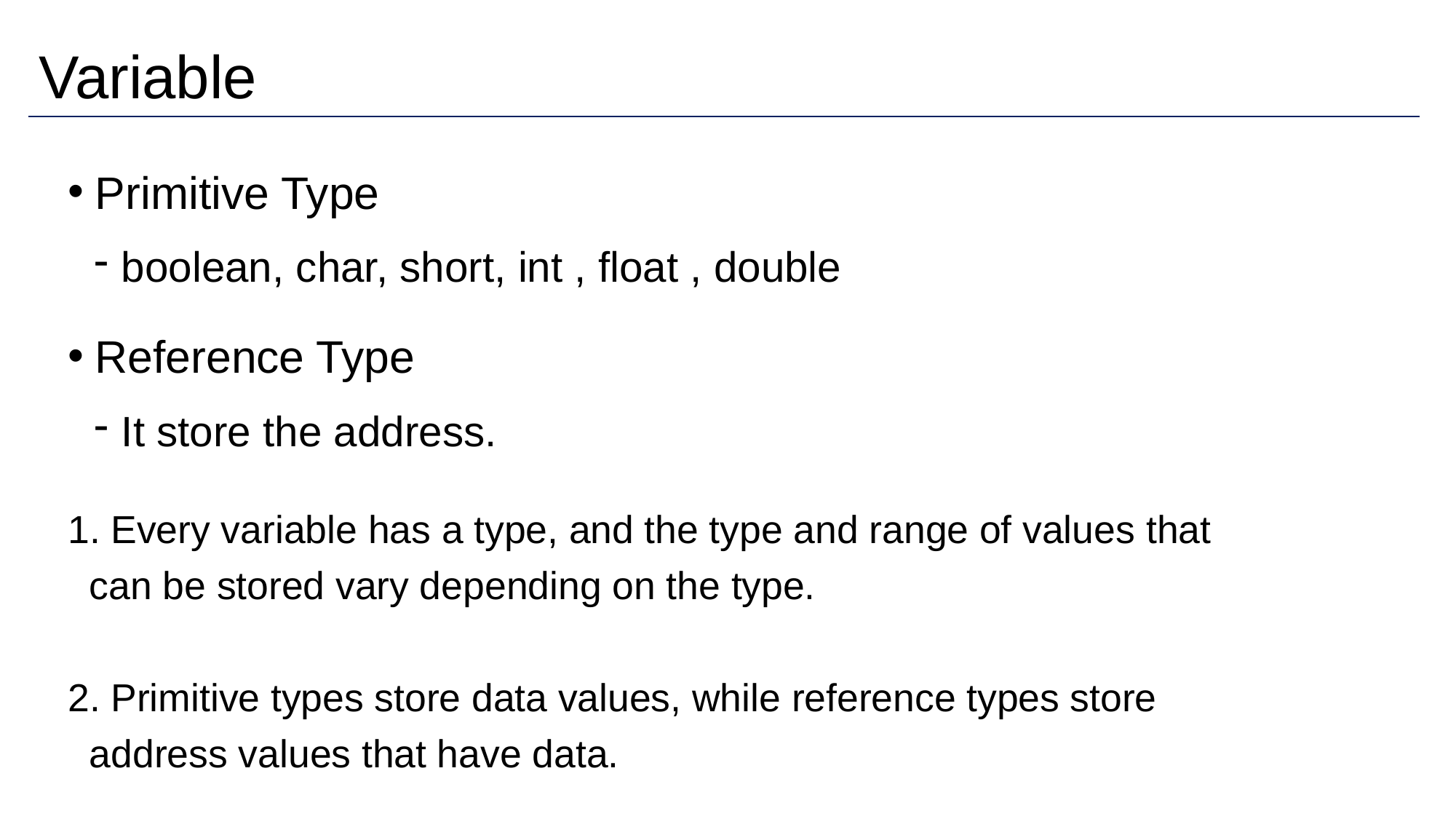

# Variable
Primitive Type
boolean, char, short, int , float , double

Reference Type
It store the address.

1. Every variable has a type, and the type and range of values ​​that
  can be stored vary depending on the type.

2. Primitive types store data values, while reference types store
  address values ​​that have data.